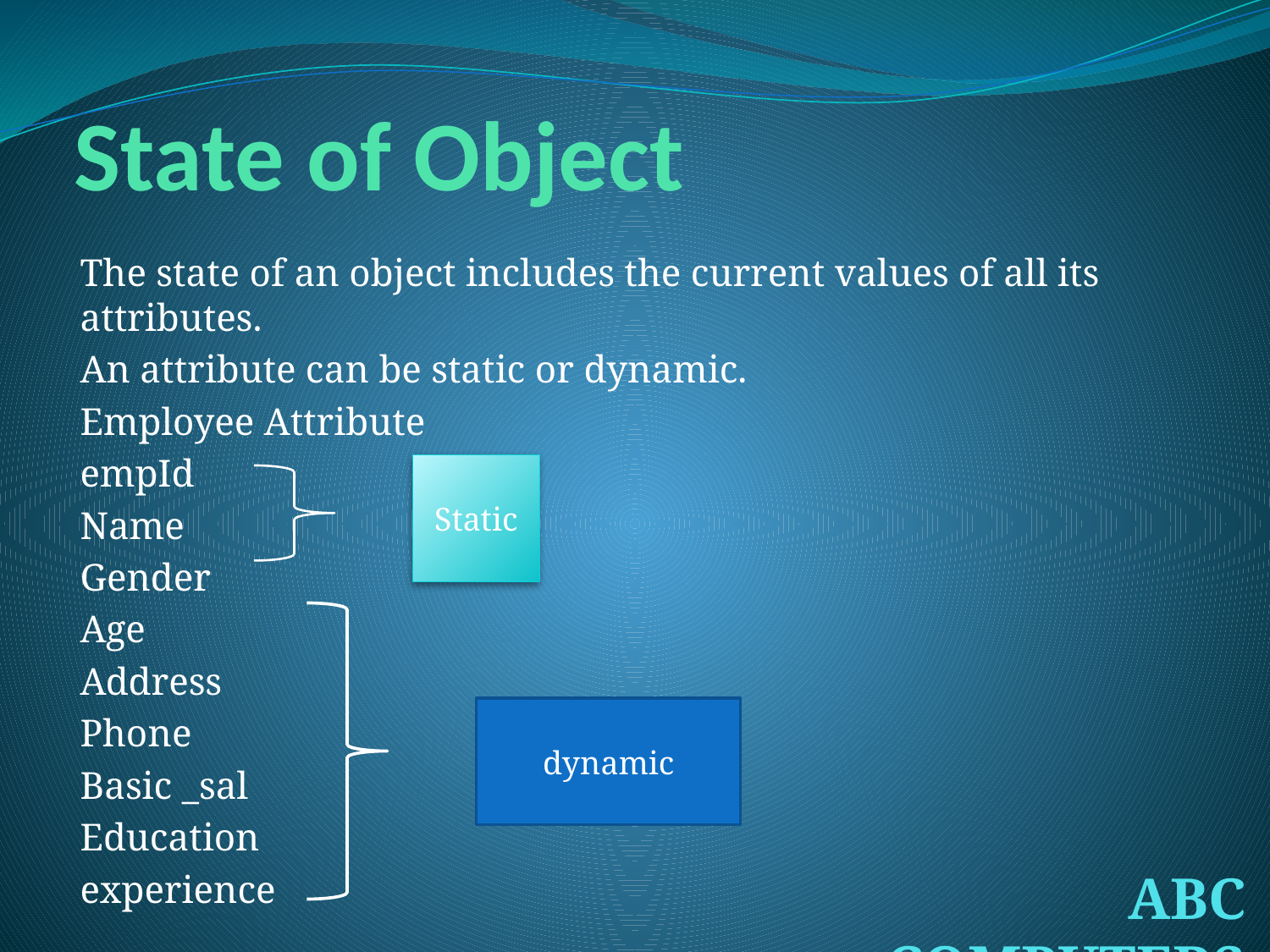

# State of Object
The state of an object includes the current values of all its attributes.
An attribute can be static or dynamic.
Employee Attribute
empId
Name
Gender
Age
Address
Phone
Basic _sal
Education
experience

Static

dynamic
ABC COMPUTERS